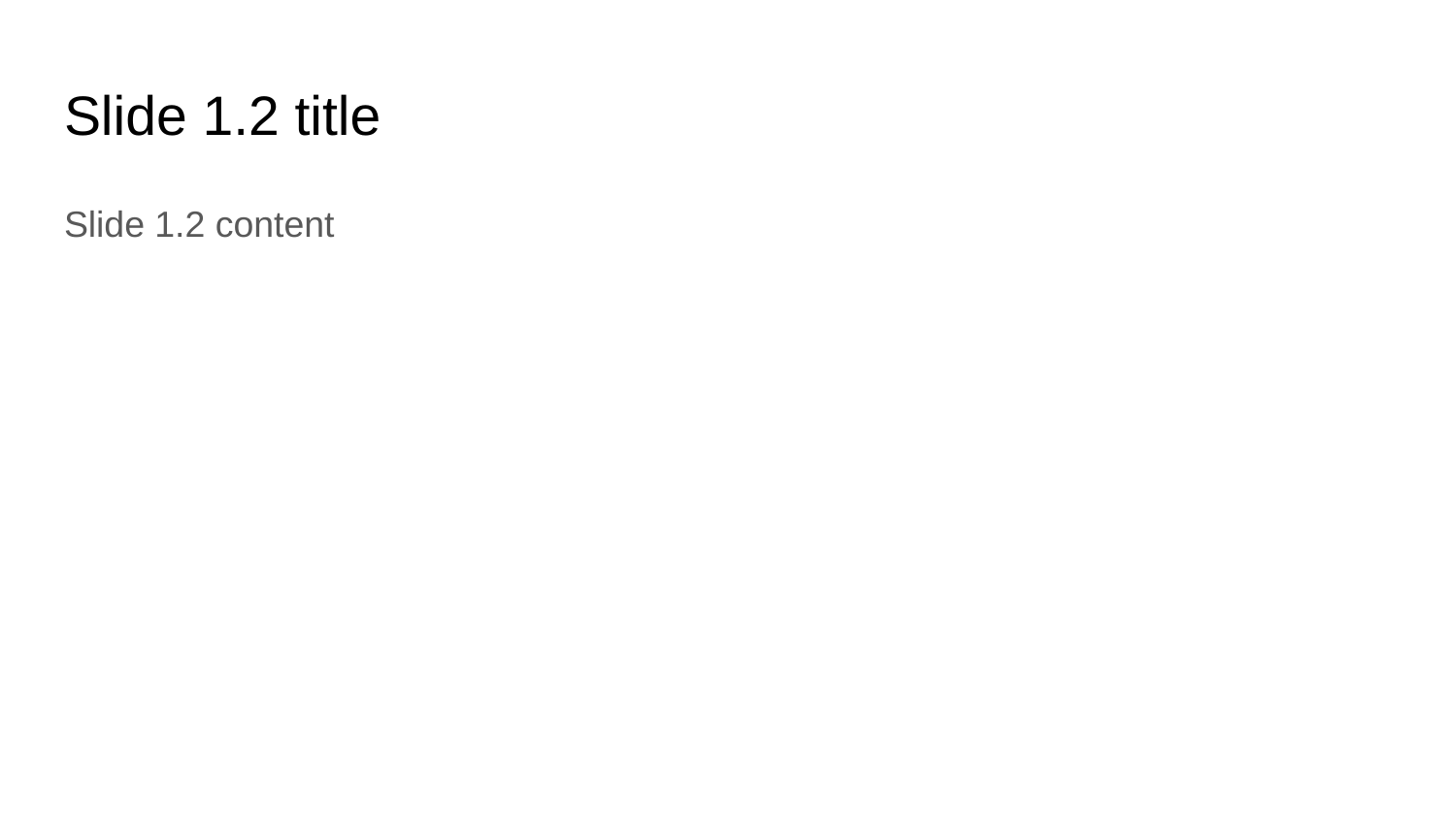

# Slide 1.2 title
Slide 1.2 content